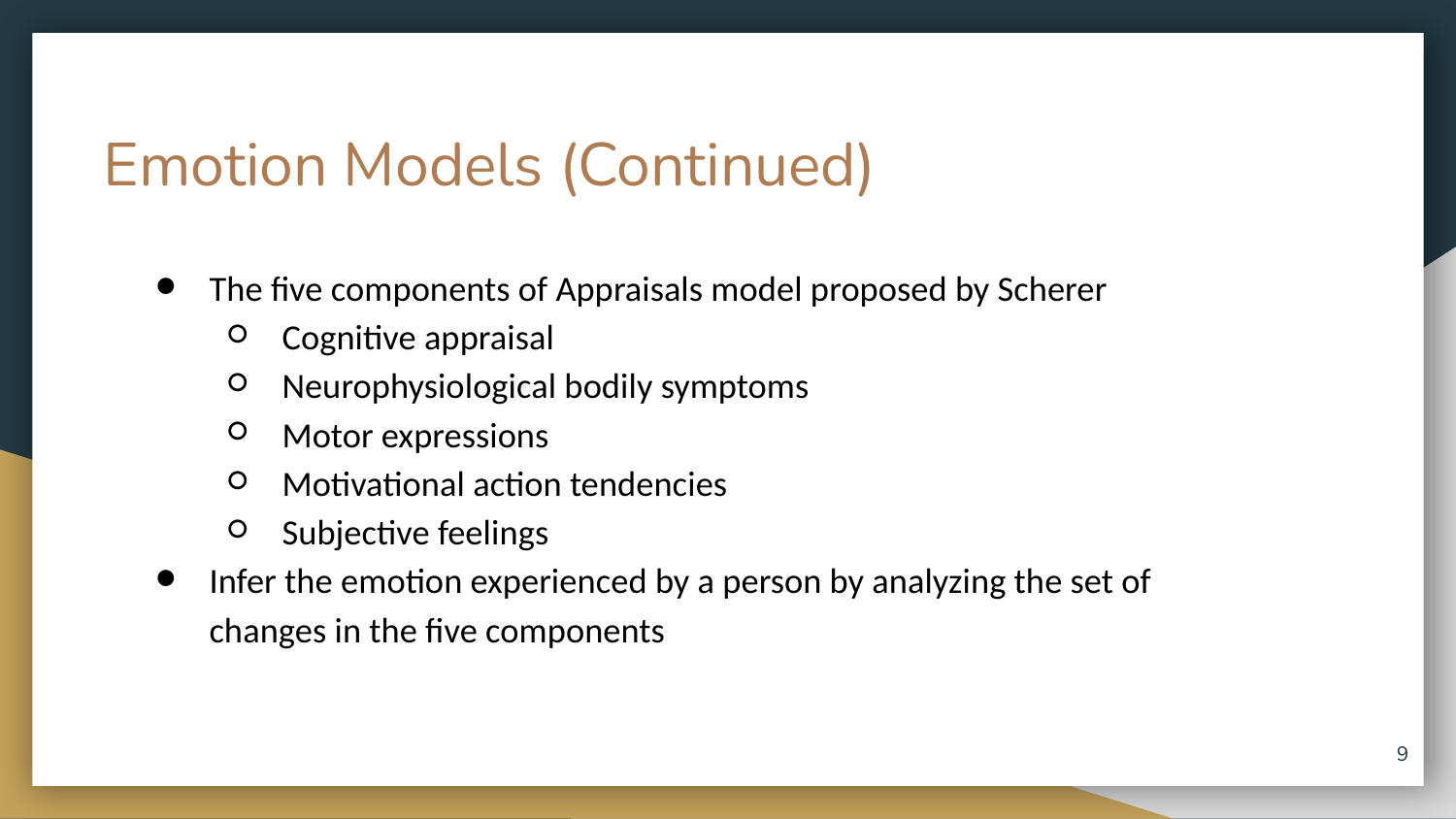

# Emotion Models (Continued)

The five components of Appraisals model proposed by Scherer
Cognitive appraisal
Neurophysiological bodily symptoms
Motor expressions
Motivational action tendencies
Subjective feelings
Infer the emotion experienced by a person by analyzing the set of changes in the five components
9